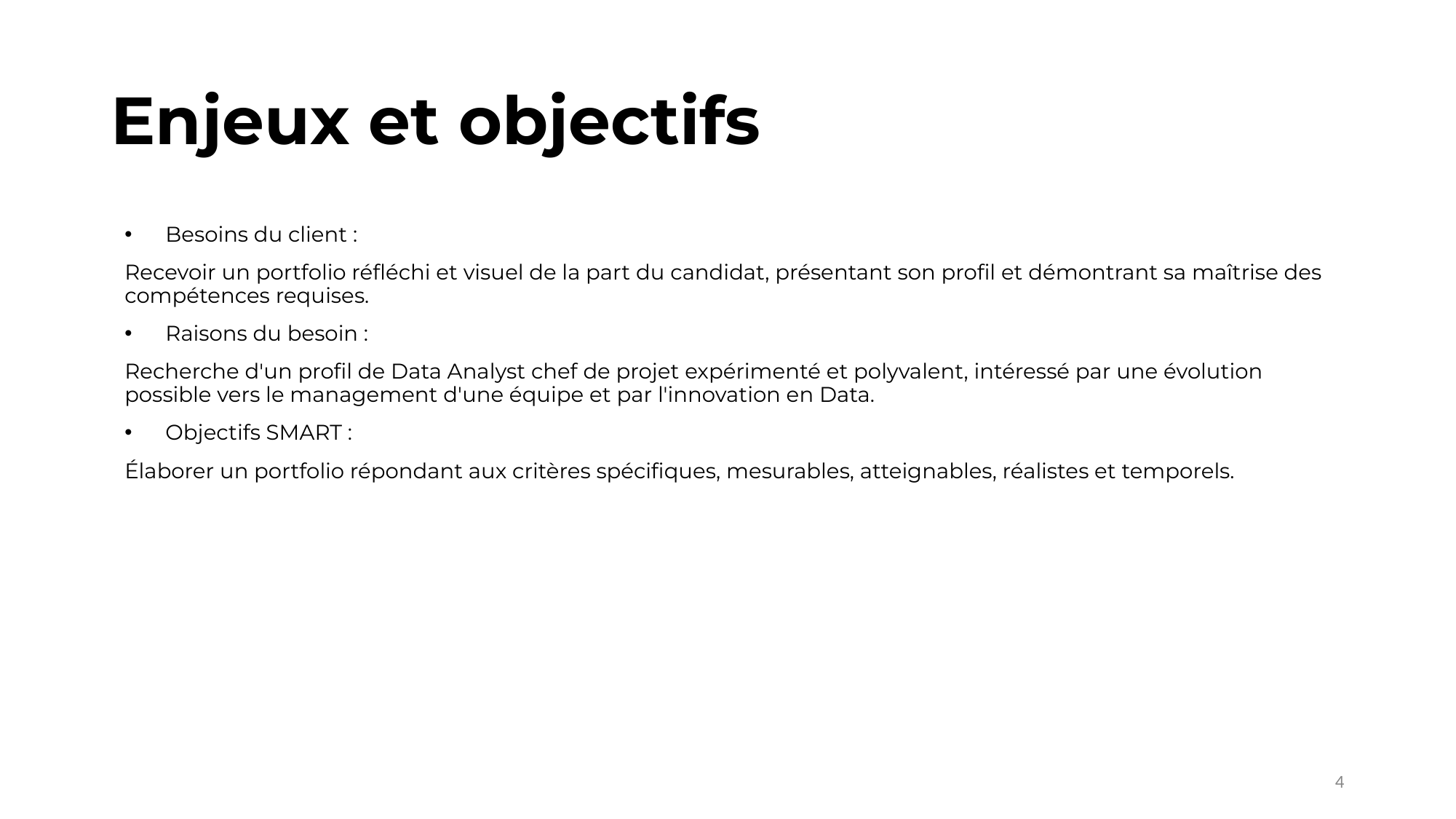

# Enjeux et objectifs
Besoins du client :
Recevoir un portfolio réfléchi et visuel de la part du candidat, présentant son profil et démontrant sa maîtrise des compétences requises.
Raisons du besoin :
Recherche d'un profil de Data Analyst chef de projet expérimenté et polyvalent, intéressé par une évolution possible vers le management d'une équipe et par l'innovation en Data.
Objectifs SMART :
Élaborer un portfolio répondant aux critères spécifiques, mesurables, atteignables, réalistes et temporels.
4